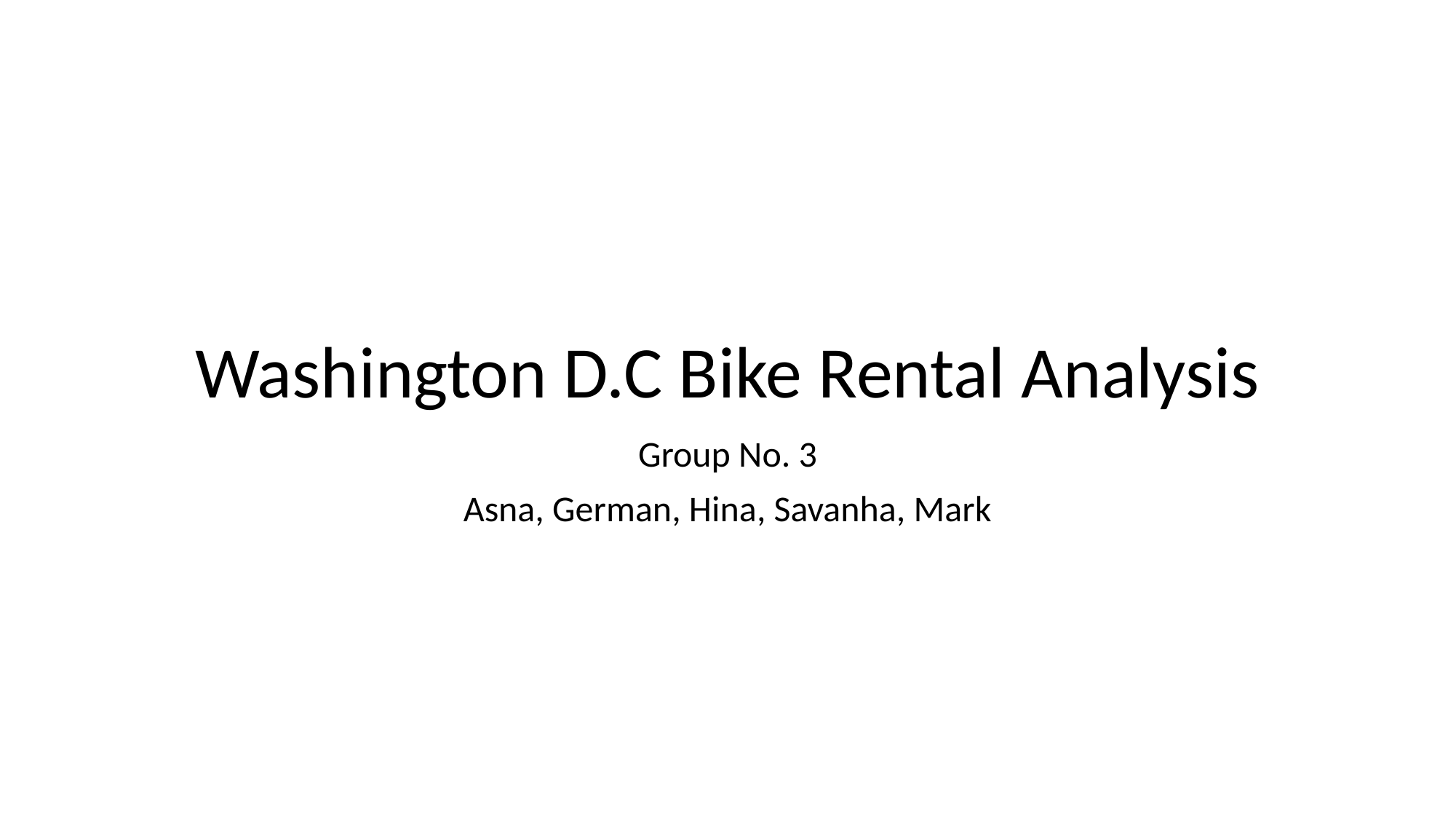

# Washington D.C Bike Rental Analysis
Group No. 3
Asna, German, Hina, Savanha, Mark